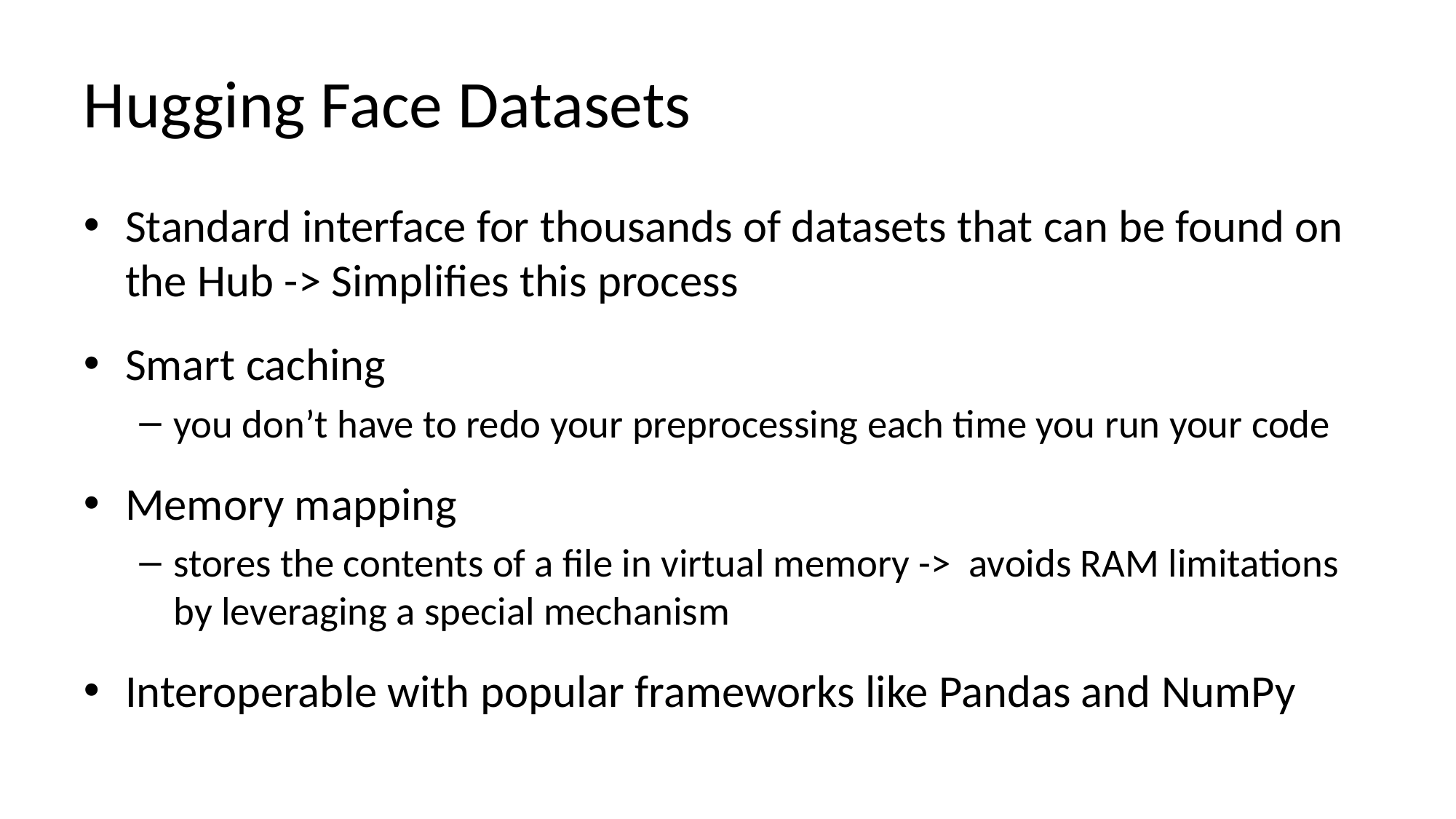

# Hugging Face Datasets
Standard interface for thousands of datasets that can be found on the Hub -> Simplifies this process

Smart caching
you don’t have to redo your preprocessing each time you run your code

Memory mapping
stores the contents of a file in virtual memory ->  avoids RAM limitations by leveraging a special mechanism

Interoperable with popular frameworks like Pandas and NumPy